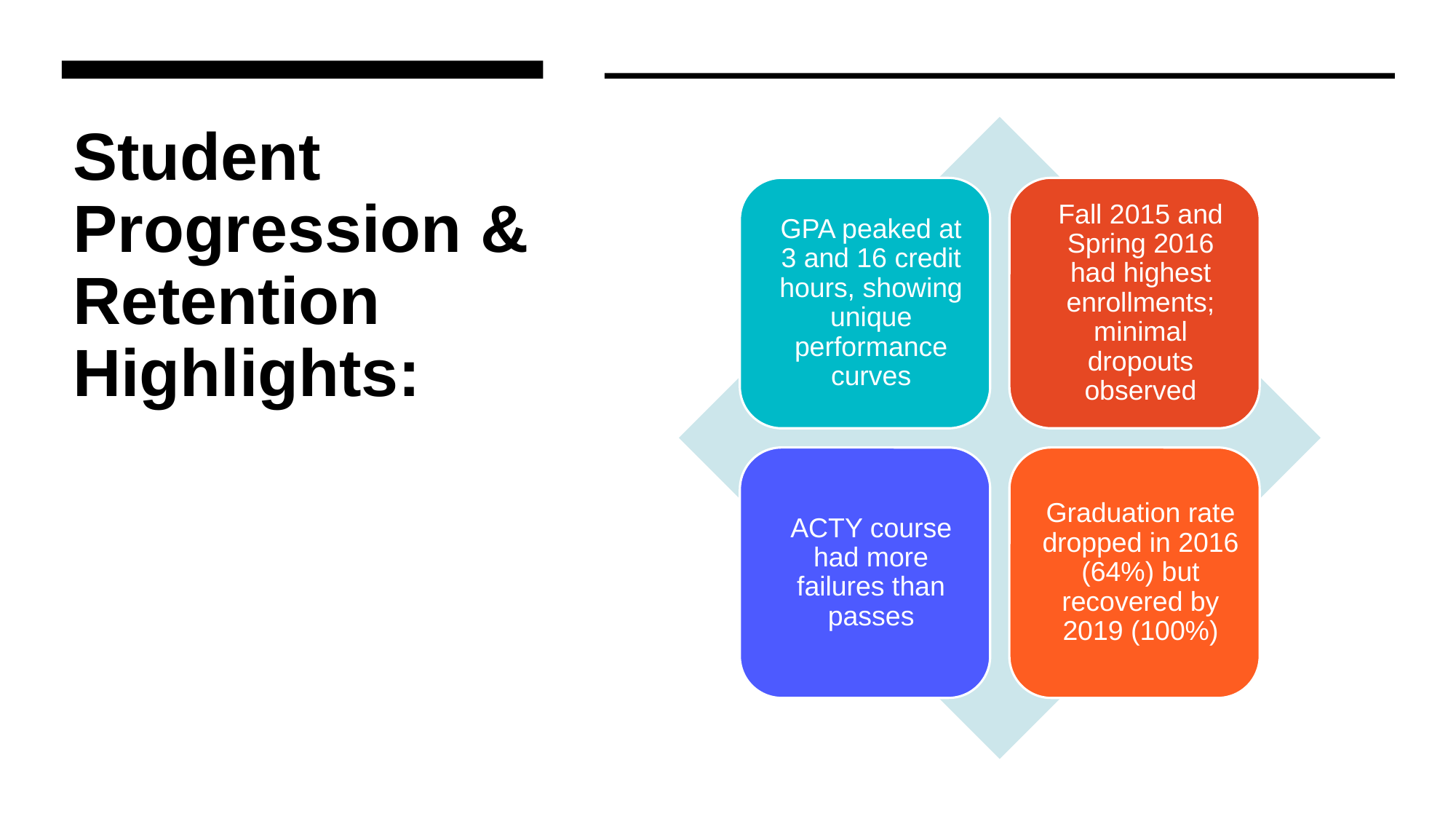

# Student Progression & Retention Highlights:
GPA peaked at 3 and 16 credit hours, showing unique performance curves
Fall 2015 and Spring 2016 had highest enrollments; minimal dropouts observed
ACTY course had more failures than passes
Graduation rate dropped in 2016 (64%) but recovered by 2019 (100%)